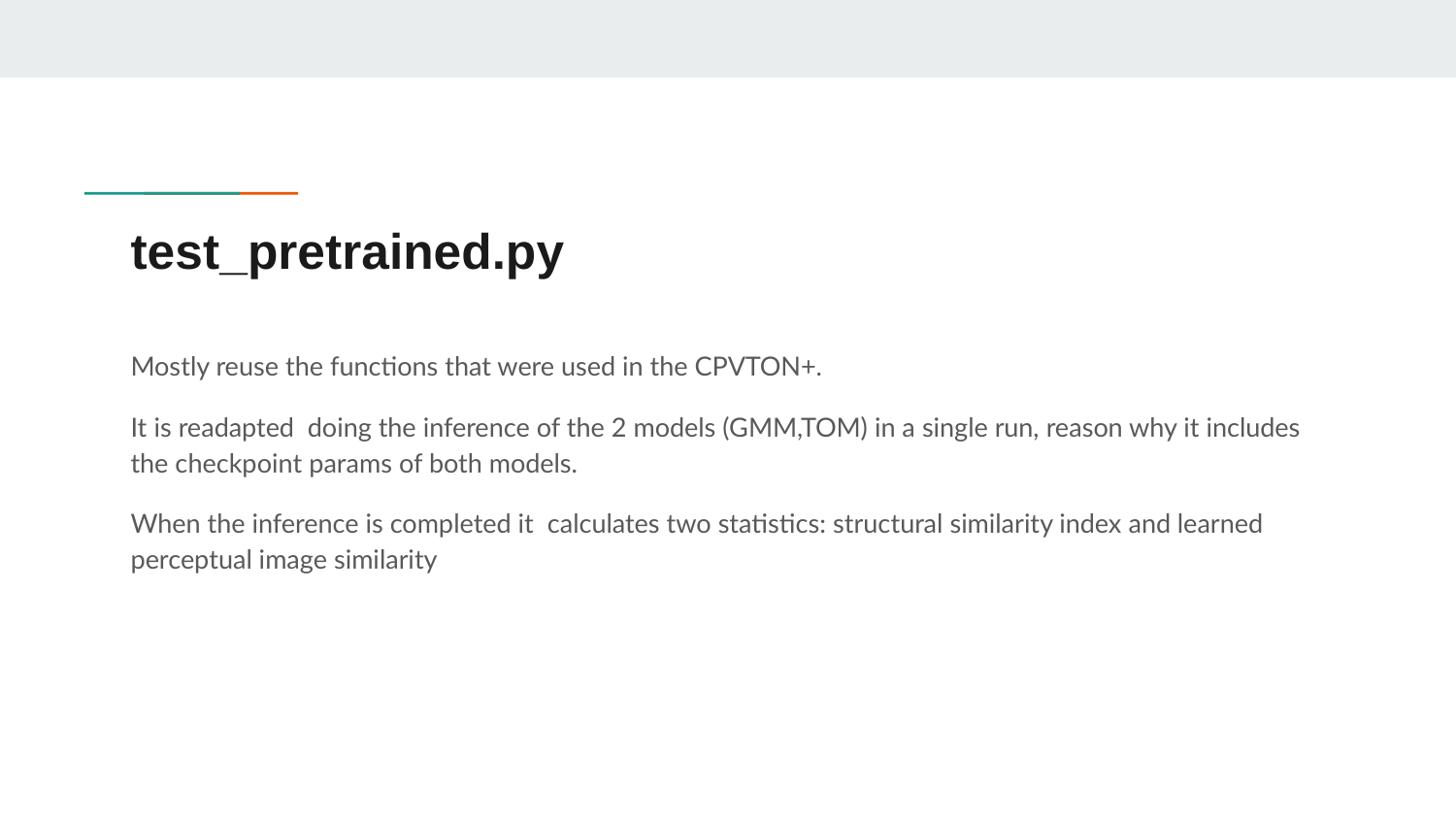

# test_pretrained.py
Mostly reuse the functions that were used in the CPVTON+.
It is readapted  doing the inference of the 2 models (GMM,TOM) in a single run, reason why it includes the checkpoint params of both models.
When the inference is completed it  calculates two statistics: structural similarity index and learned perceptual image similarity